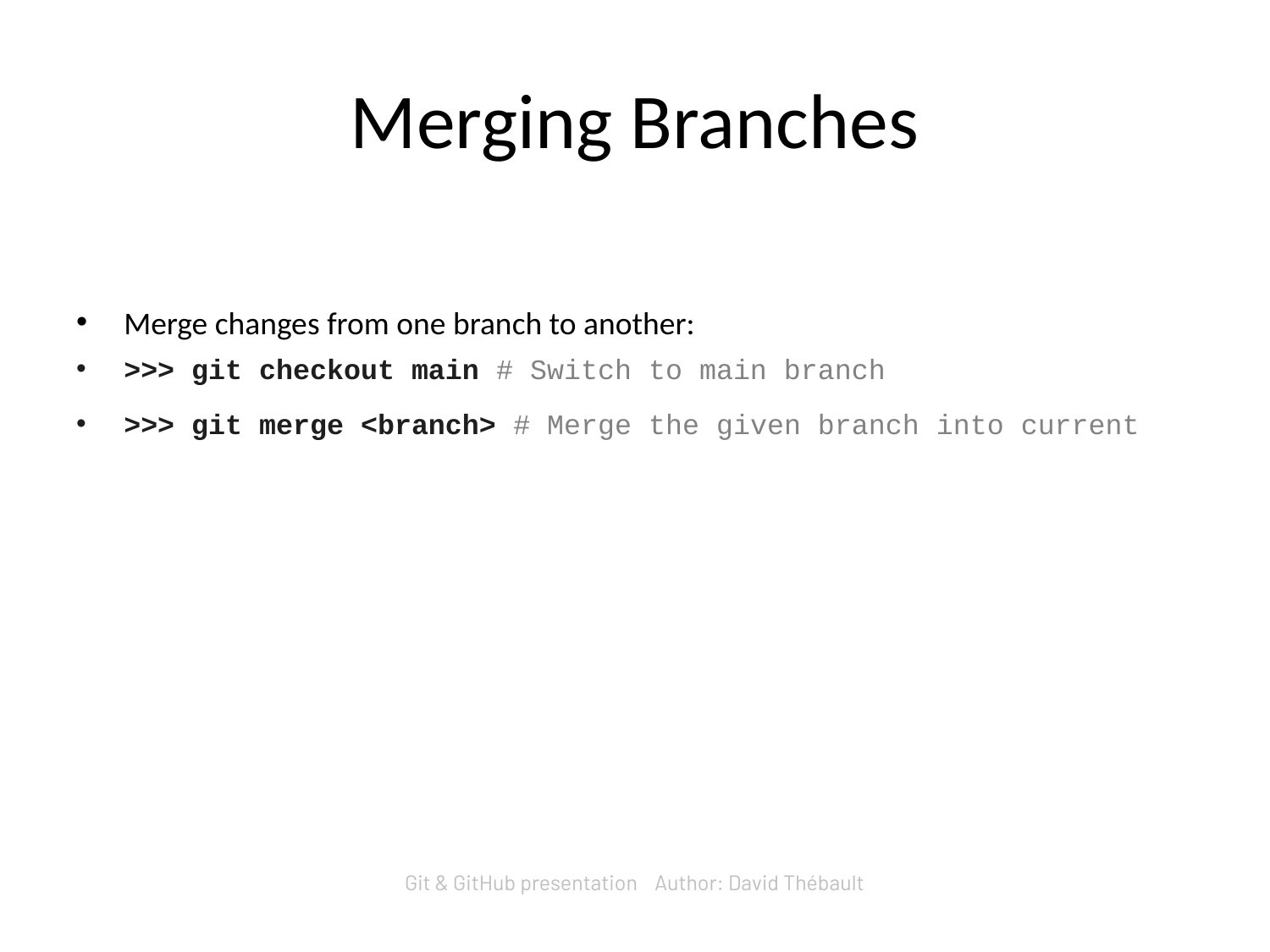

# Merging Branches

Merge changes from one branch to another:
>>> git checkout main # Switch to main branch
>>> git merge <branch> # Merge the given branch into current
Git & GitHub presentation    Author: David Thébault